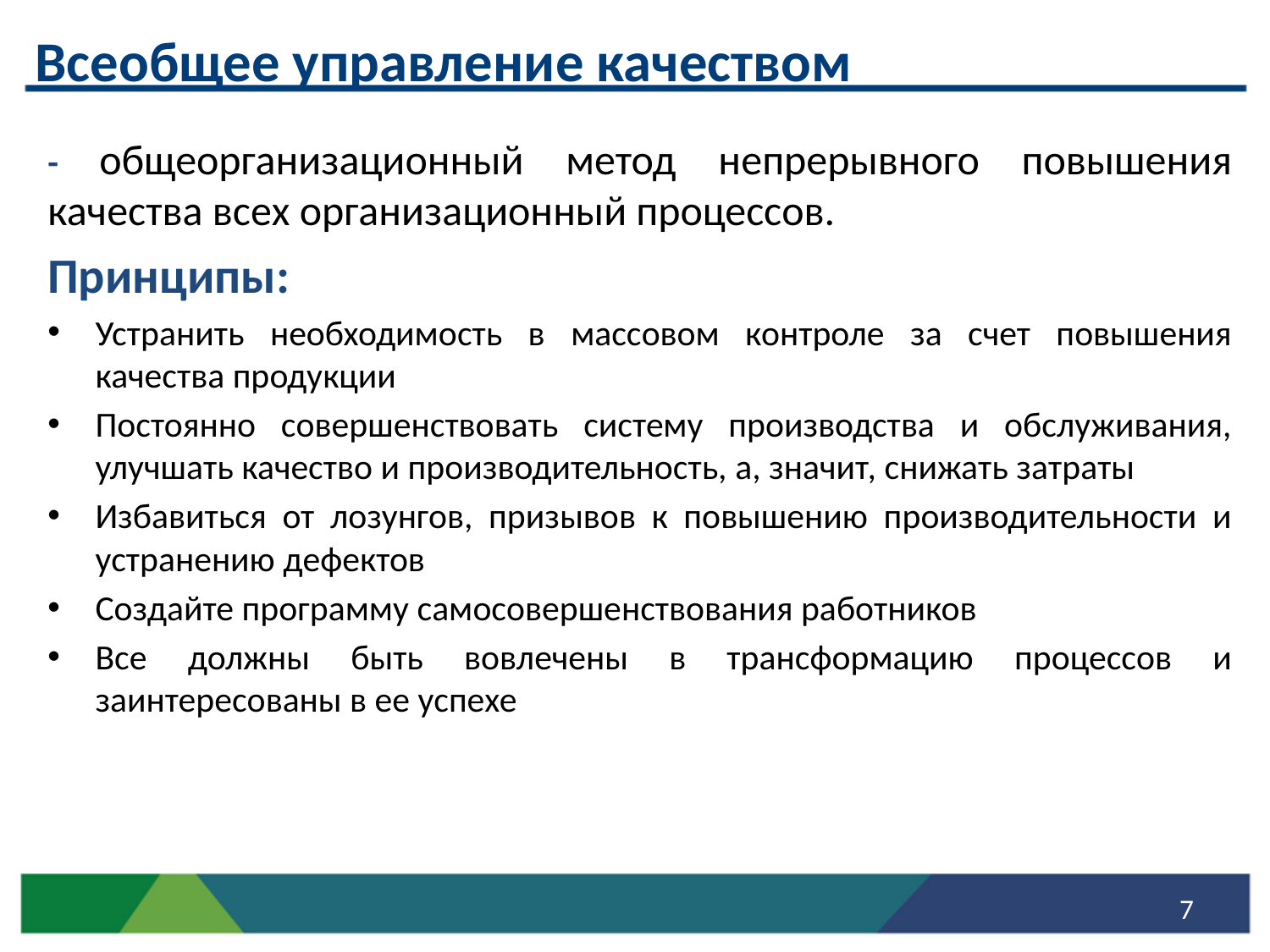

Всеобщее управление качеством
- общеорганизационный метод непрерывного повышения качества всех организационный процессов.
Принципы:
Устранить необходимость в массовом контроле за счет повышения качества продукции
Постоянно совершенствовать систему производства и обслуживания, улучшать качество и производительность, а, значит, снижать затраты
Избавиться от лозунгов, призывов к повышению производительности и устранению дефектов
Создайте программу самосовершенствования работников
Все должны быть вовлечены в трансформацию процессов и заинтересованы в ее успехе

7